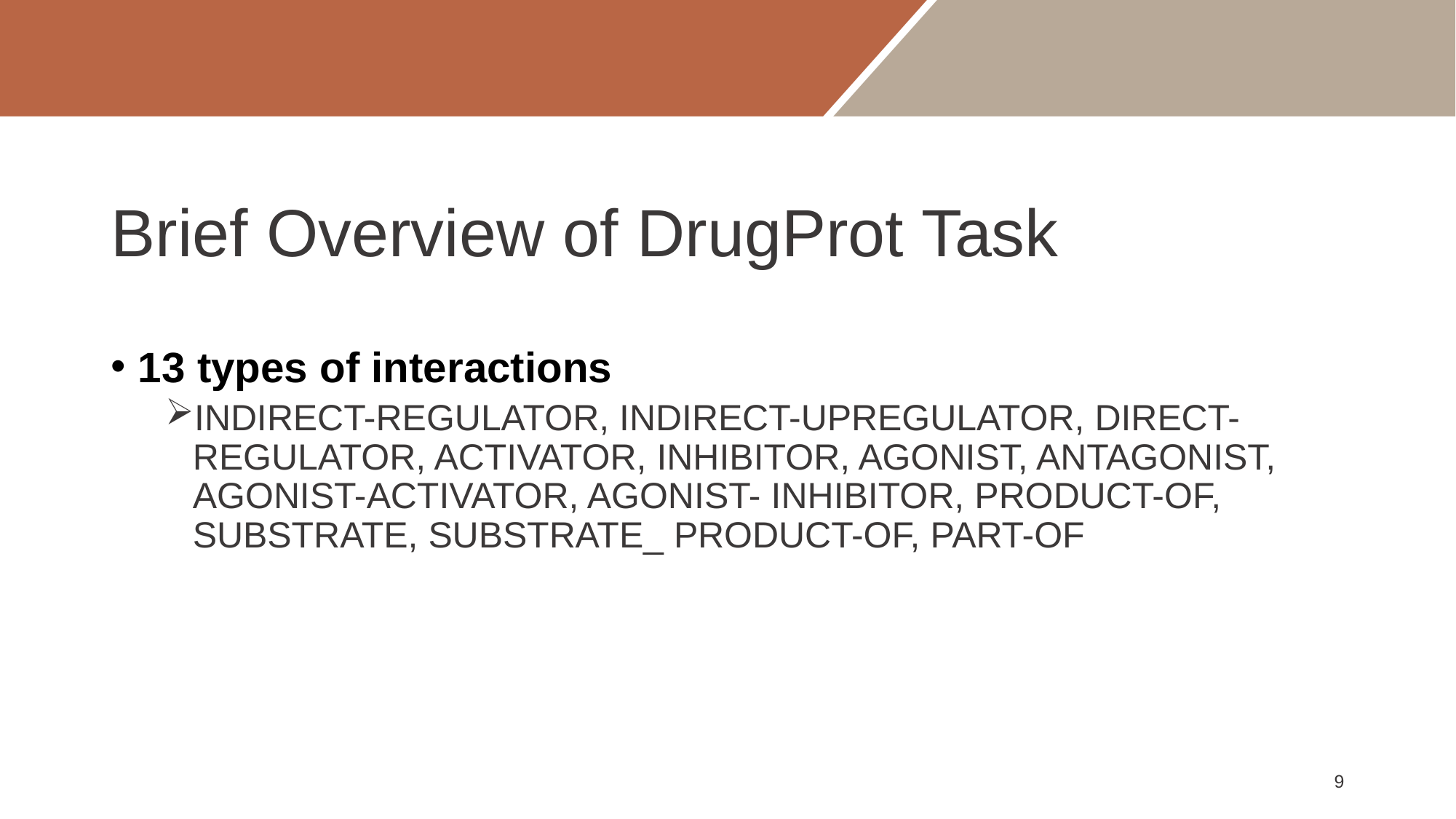

# Brief Overview of DrugProt Task
13 types of interactions
INDIRECT-REGULATOR, INDIRECT-UPREGULATOR, DIRECT-REGULATOR, ACTIVATOR, INHIBITOR, AGONIST, ANTAGONIST, AGONIST-ACTIVATOR, AGONIST- INHIBITOR, PRODUCT-OF, SUBSTRATE, SUBSTRATE_ PRODUCT-OF, PART-OF
9